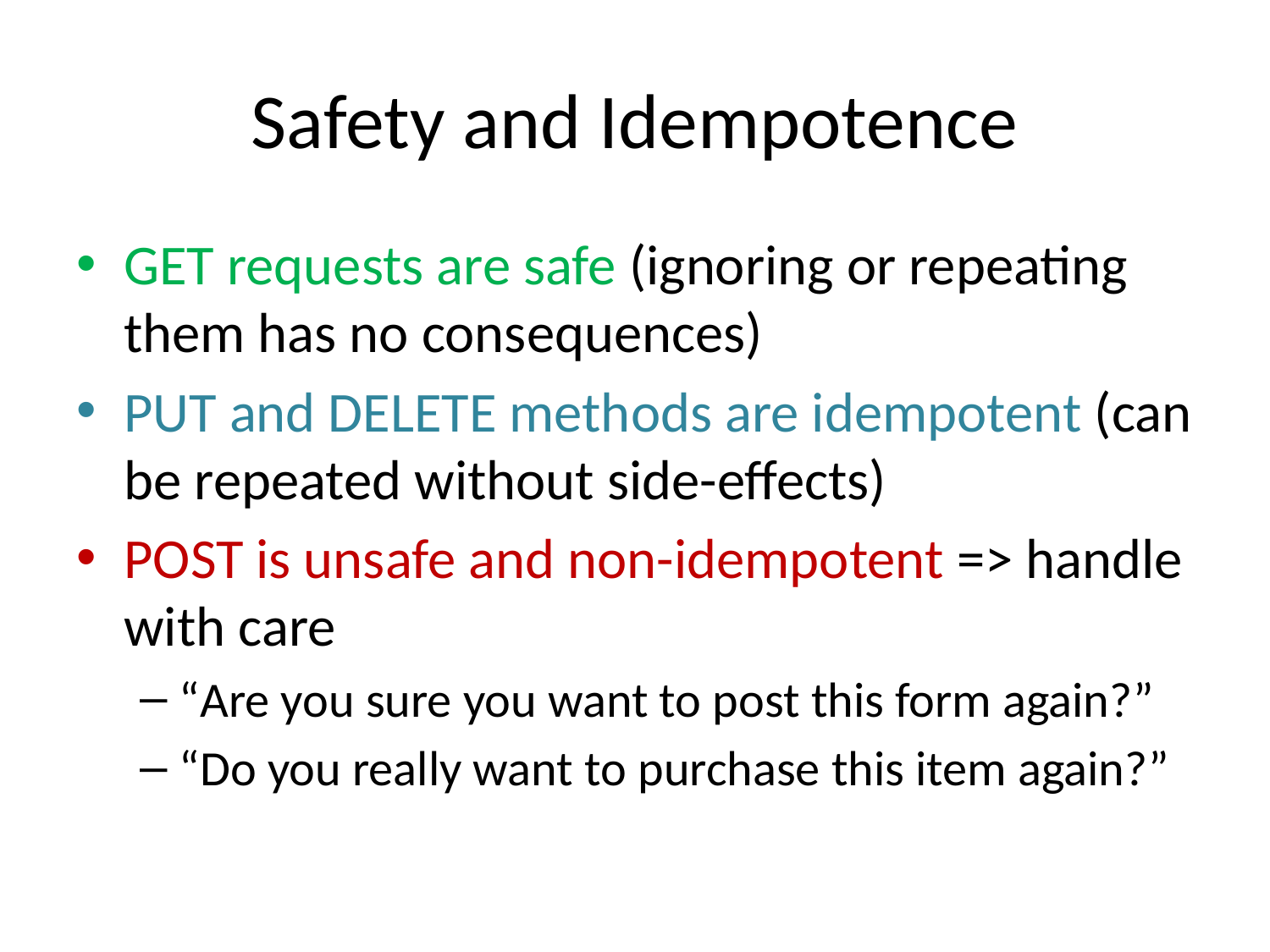

# Safety and Idempotence
GET requests are safe (ignoring or repeating them has no consequences)
PUT and DELETE methods are idempotent (can be repeated without side-effects)
POST is unsafe and non-idempotent => handle with care
“Are you sure you want to post this form again?”
“Do you really want to purchase this item again?”